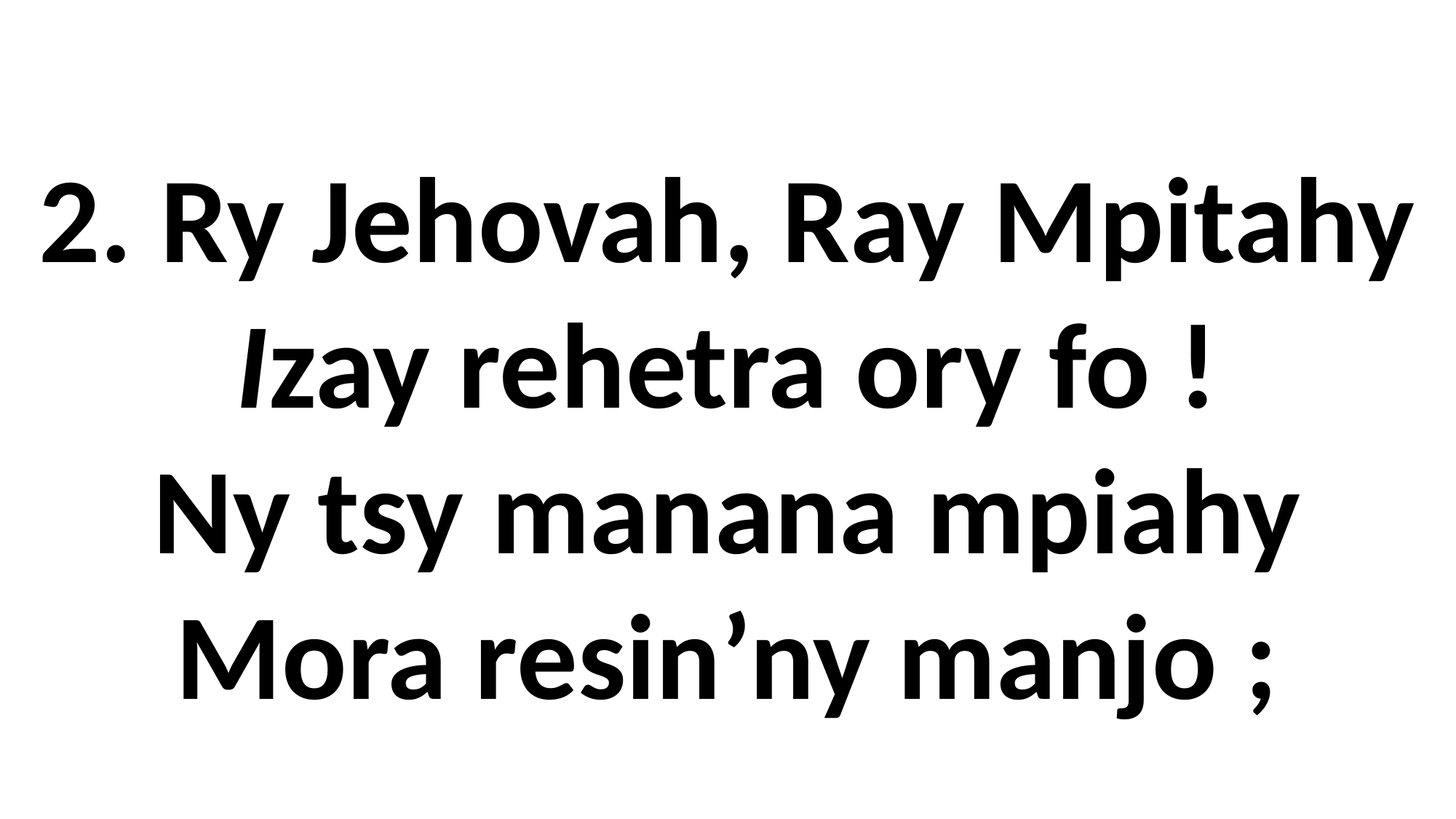

2. Ry Jehovah, Ray Mpitahy
Izay rehetra ory fo !
Ny tsy manana mpiahy
Mora resin’ny manjo ;